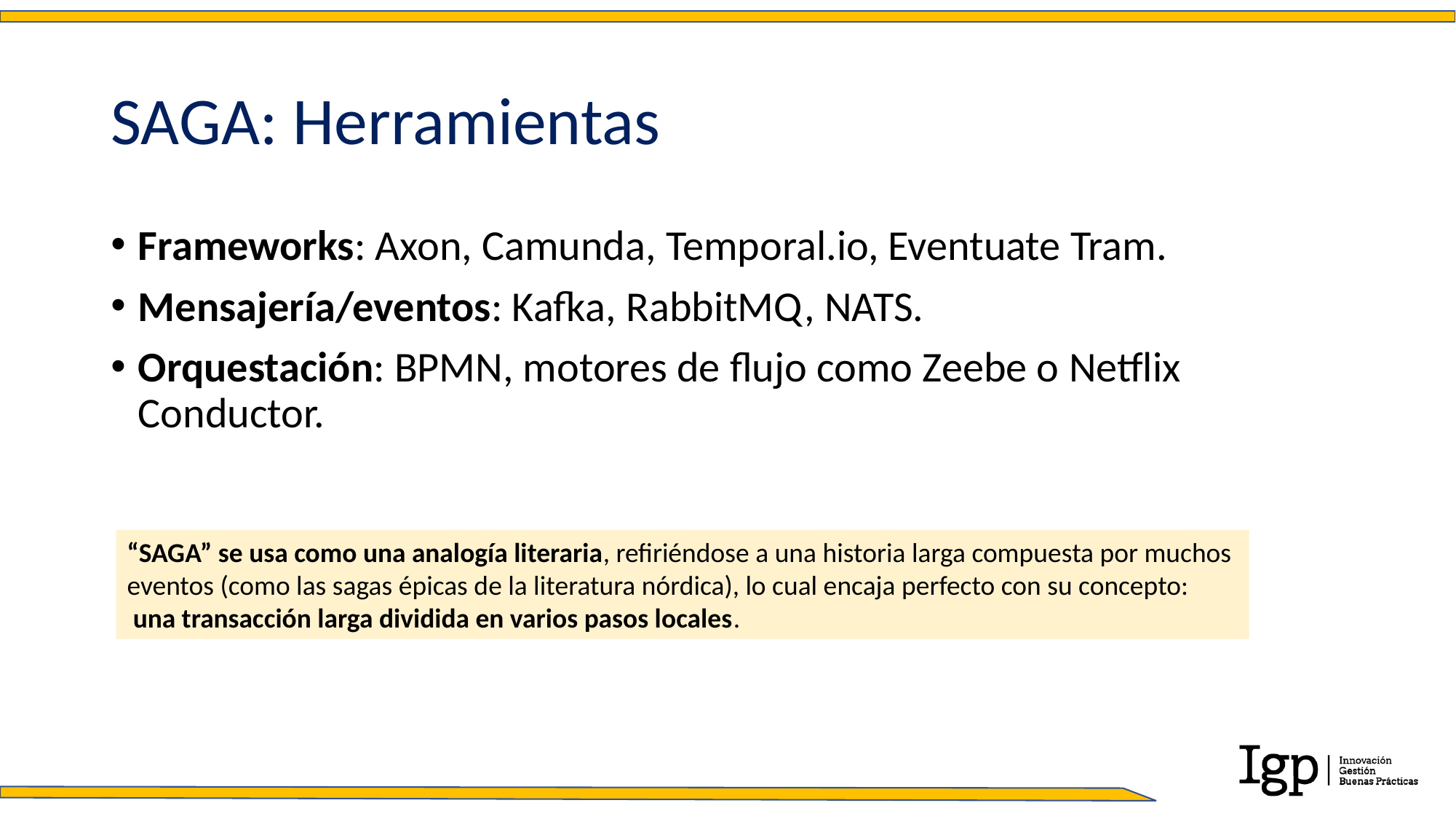

# SAGA: Herramientas
Frameworks: Axon, Camunda, Temporal.io, Eventuate Tram.
Mensajería/eventos: Kafka, RabbitMQ, NATS.
Orquestación: BPMN, motores de flujo como Zeebe o Netflix Conductor.

“SAGA” se usa como una analogía literaria, refiriéndose a una historia larga compuesta por muchos
eventos (como las sagas épicas de la literatura nórdica), lo cual encaja perfecto con su concepto:
 una transacción larga dividida en varios pasos locales.